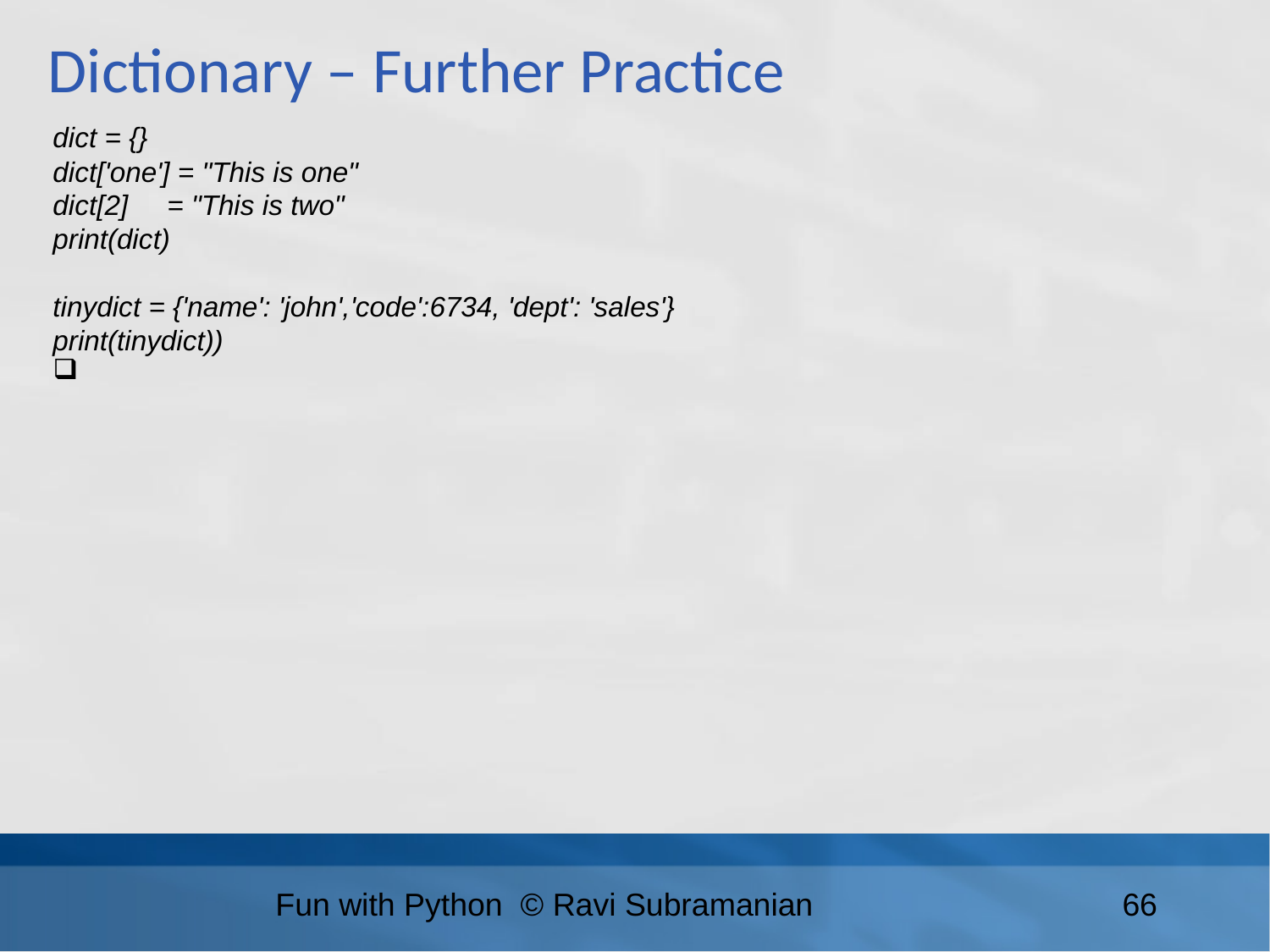

Dictionary – Further Practice
dict = {}
dict['one'] = "This is one"
dict[2]     = "This is two"
print(dict)

tinydict = {'name': 'john','code':6734, 'dept': 'sales'}
print(tinydict))